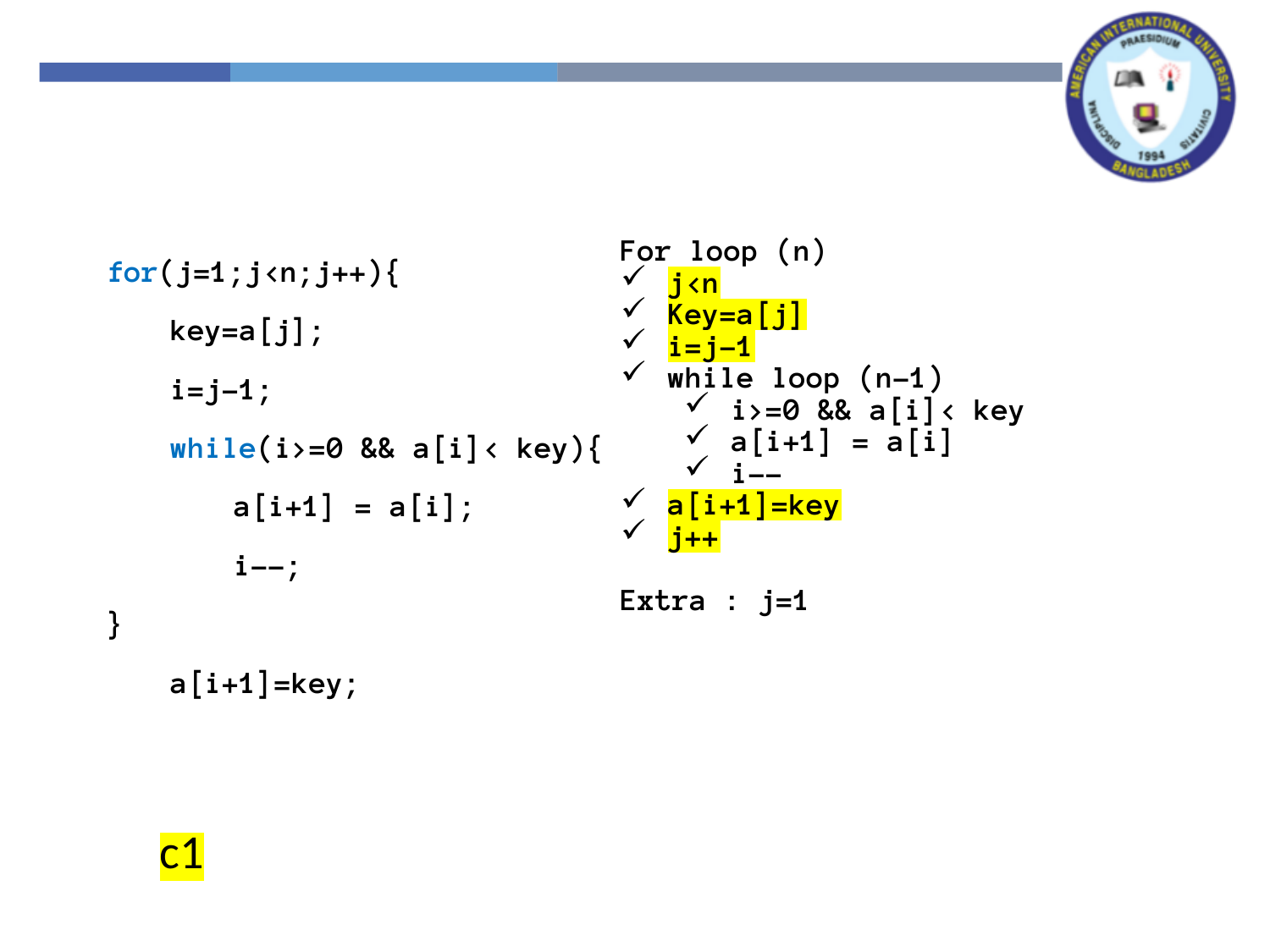

| for(j=1;j<n;j++){ | For loop (n) j<n Key=a[j] i=j-1 while loop (n-1) i>=0 && a[i]< key a[i+1] = a[i] i-- a[i+1]=key j++ Extra : j=1 |
| --- | --- |
| key=a[j]; |  |
| i=j-1; |  |
| while(i>=0 && a[i]< key){ |  |
| a[i+1] = a[i]; |  |
| i--; |  |
| } |  |
| a[i+1]=key; |  |
| } |  |
c1